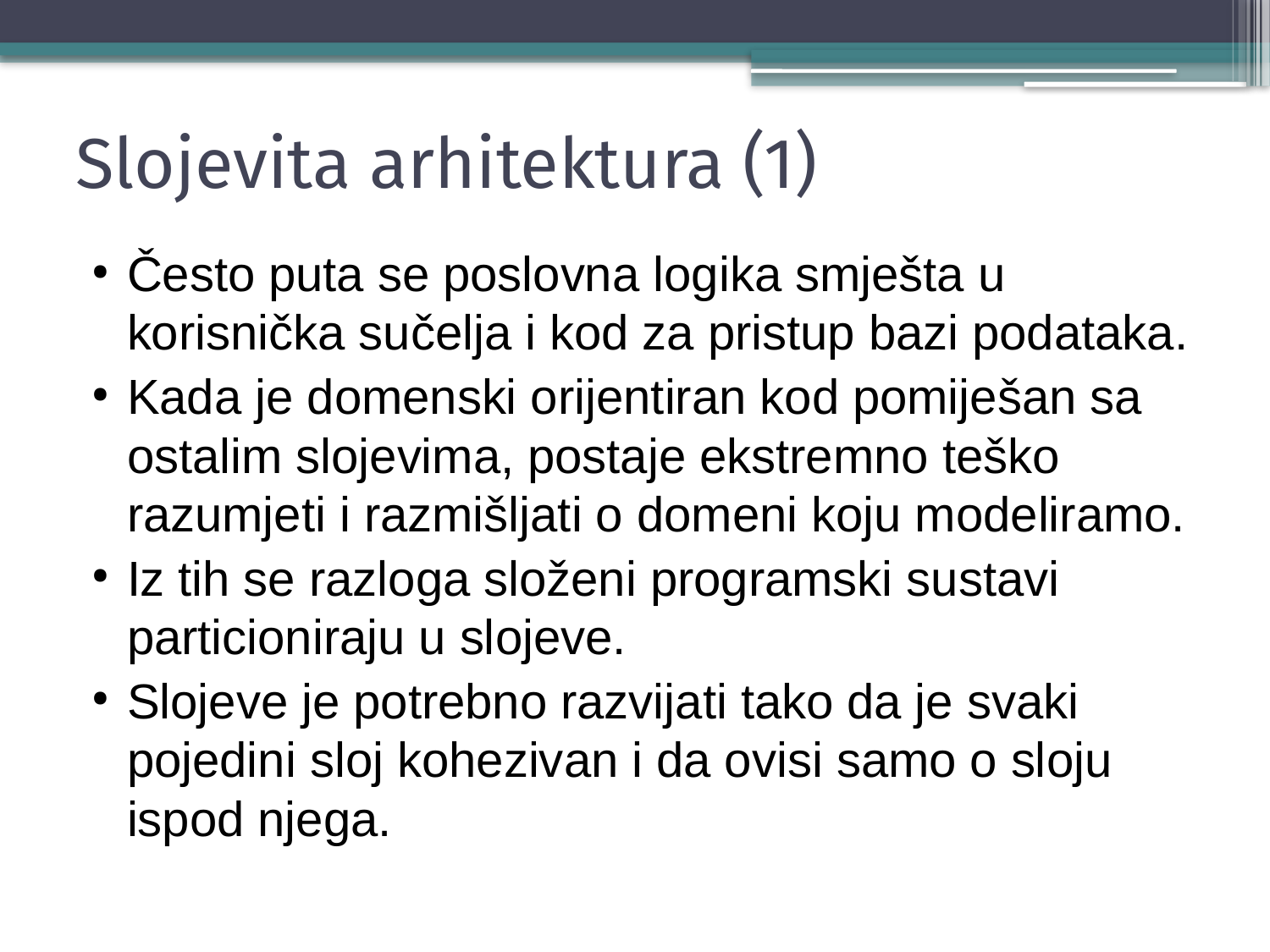

# Slojevita arhitektura (1)
Često puta se poslovna logika smješta u korisnička sučelja i kod za pristup bazi podataka.
Kada je domenski orijentiran kod pomiješan sa ostalim slojevima, postaje ekstremno teško razumjeti i razmišljati o domeni koju modeliramo.
Iz tih se razloga složeni programski sustavi particioniraju u slojeve.
Slojeve je potrebno razvijati tako da je svaki pojedini sloj kohezivan i da ovisi samo o sloju ispod njega.